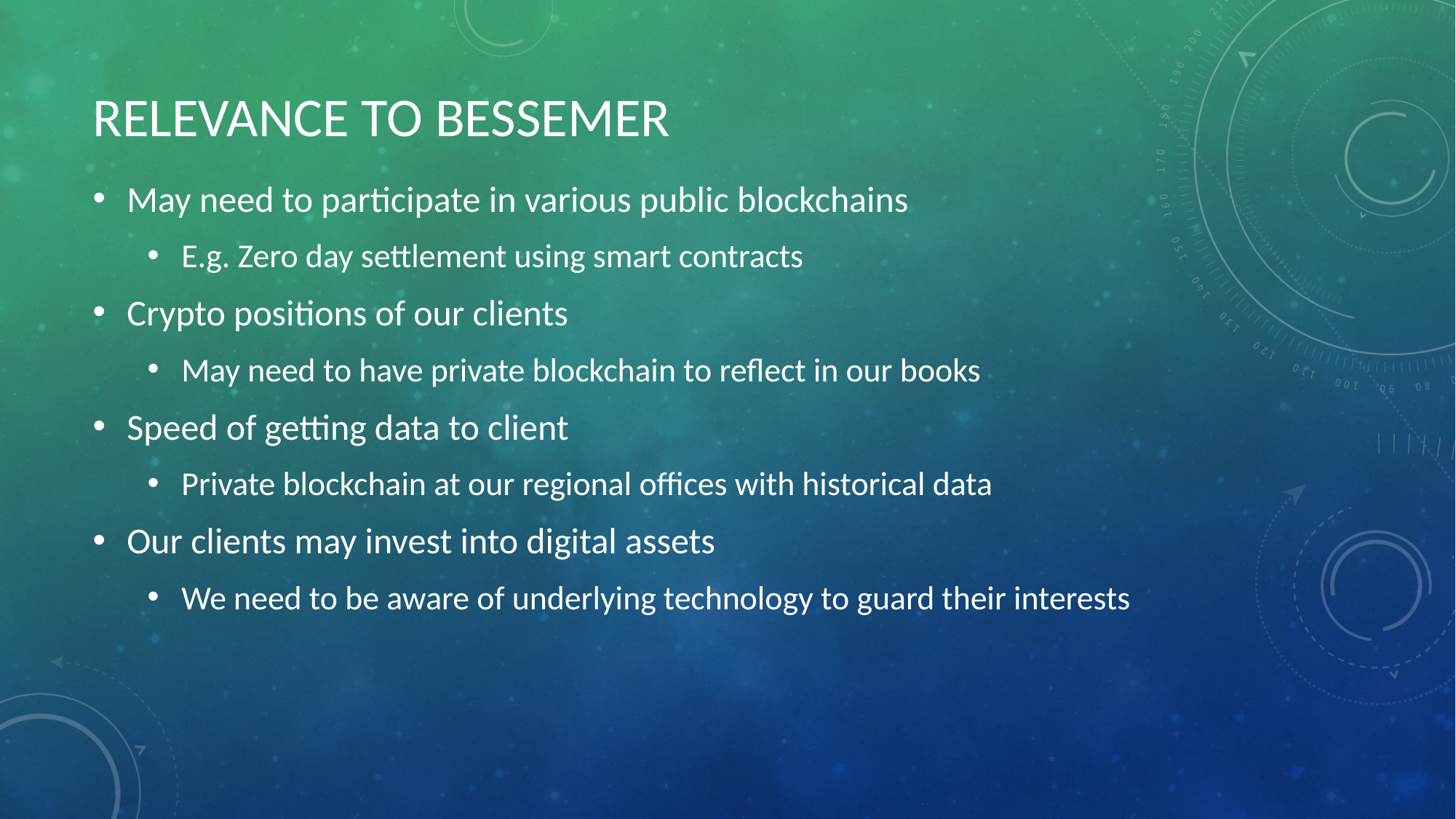

# Relevance to Bessemer
May need to participate in various public blockchains
E.g. Zero day settlement using smart contracts
Crypto positions of our clients
May need to have private blockchain to reflect in our books
Speed of getting data to client
Private blockchain at our regional offices with historical data
Our clients may invest into digital assets
We need to be aware of underlying technology to guard their interests